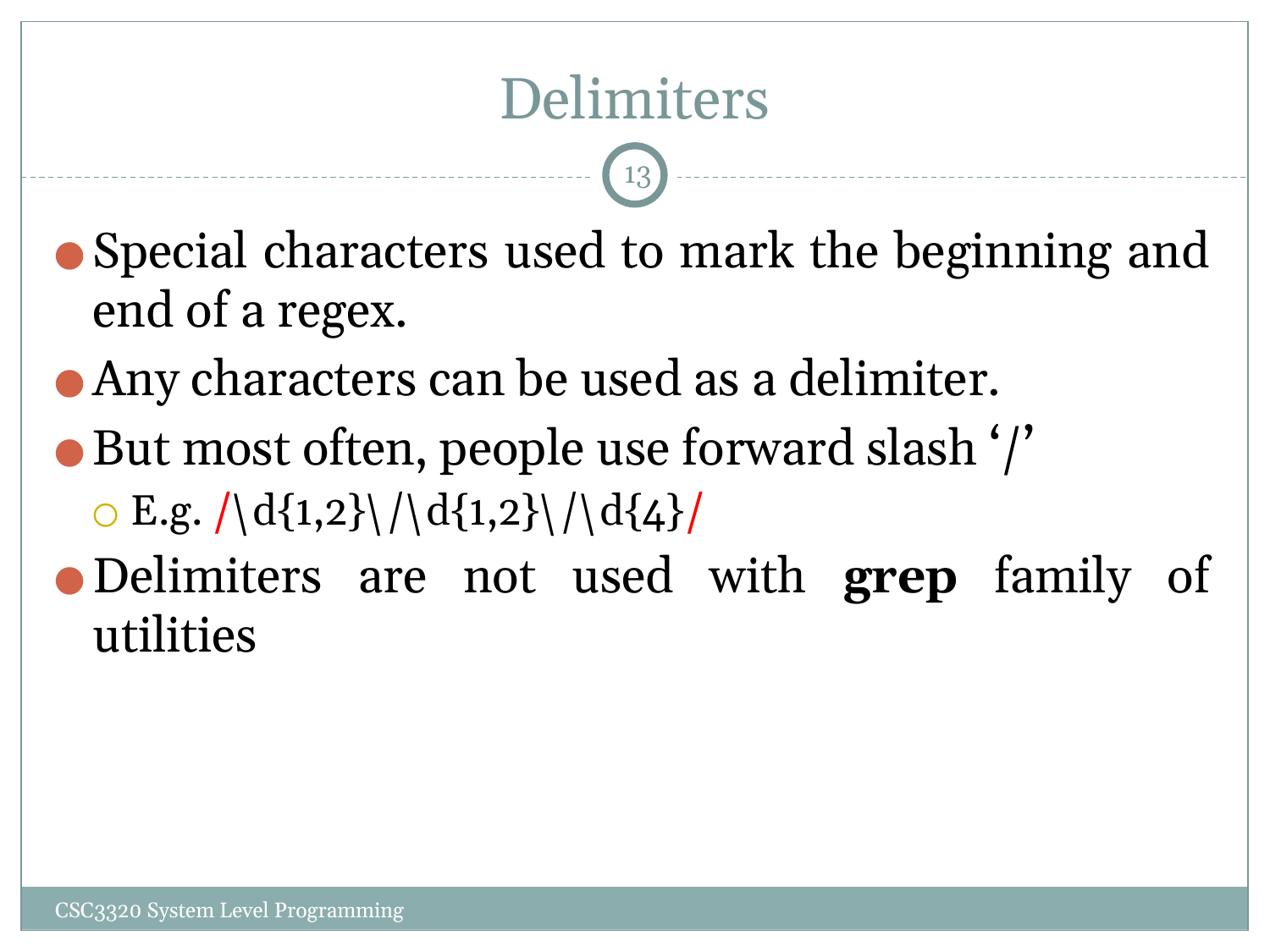

# Delimiters
13
Special characters used to mark the beginning and end of a regex.
Any characters can be used as a delimiter.
But most often, people use forward slash ‘/’
E.g. /\d{1,2}\/\d{1,2}\/\d{4}/
Delimiters are not used with grep family of utilities

CSC3320 System Level Programming